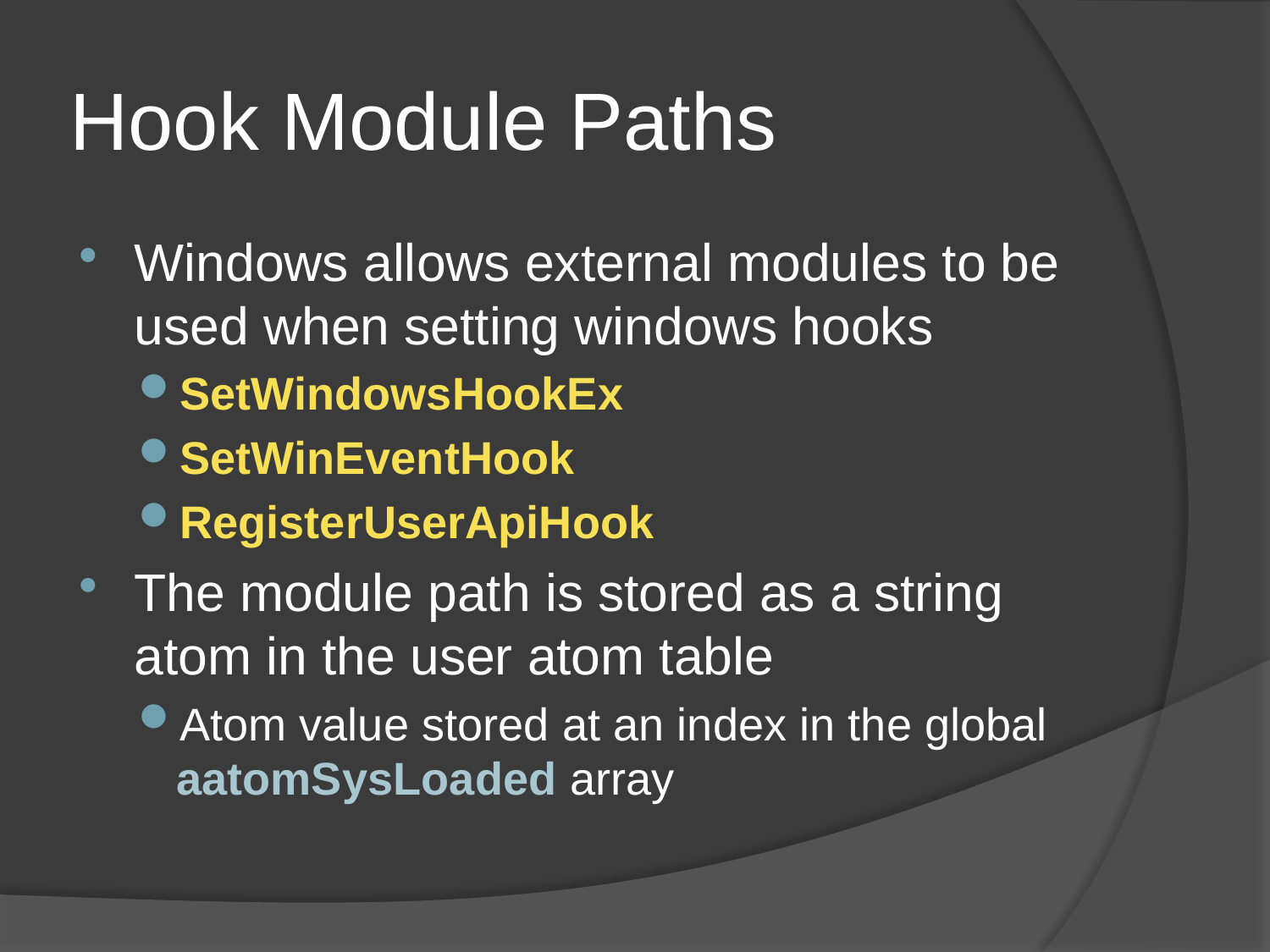

# Hook Module Paths
Windows allows external modules to be used when setting windows hooks
SetWindowsHookEx
SetWinEventHook
RegisterUserApiHook
The module path is stored as a string atom in the user atom table
Atom value stored at an index in the global aatomSysLoaded array